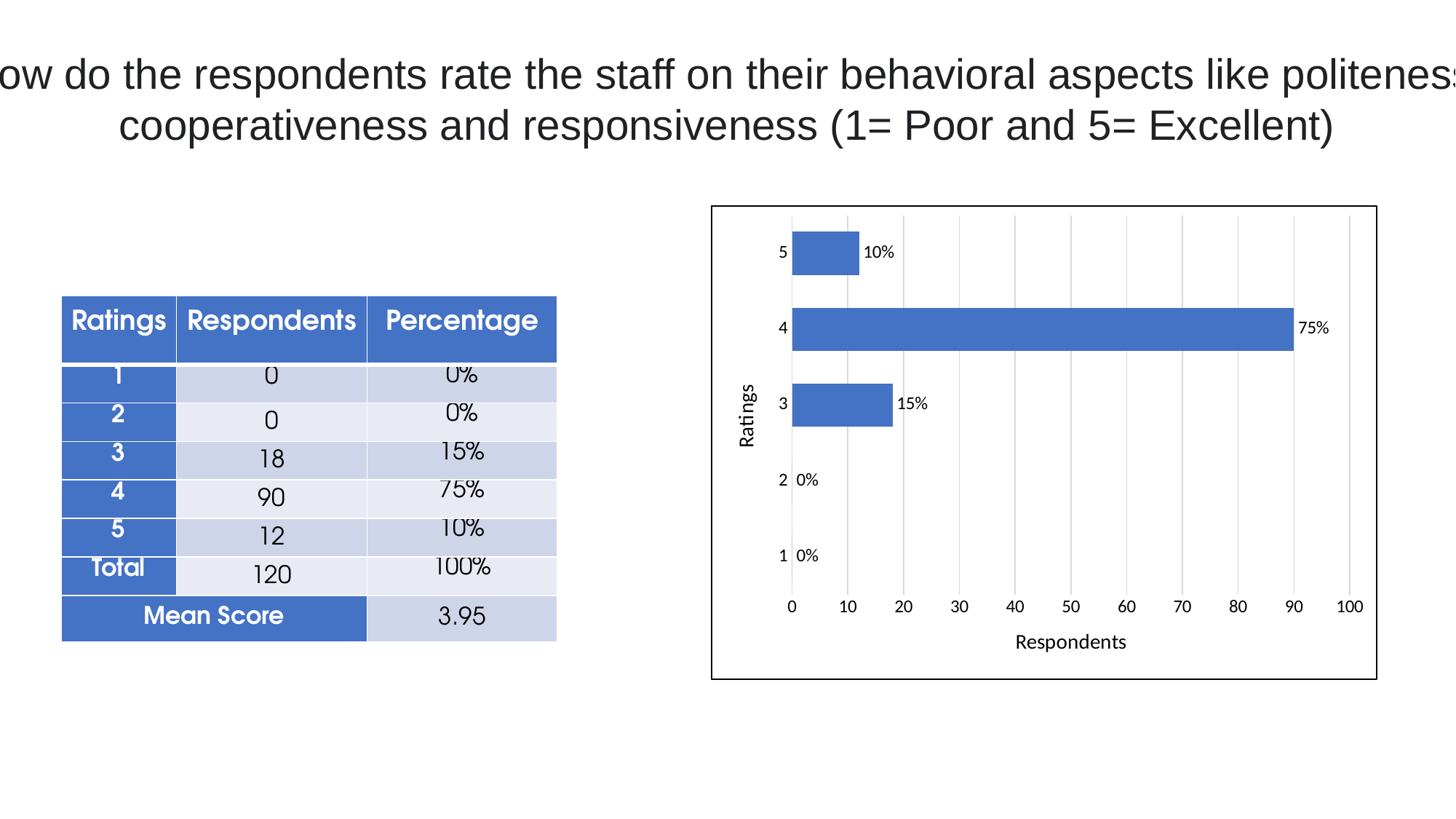

How do the respondents rate the staff on their behavioral aspects like politeness,
cooperativeness and responsiveness (1= Poor and 5= Excellent)

### Chart

| Category | 0 |
|---|---|
| 1 | 0.0 |
| 2 | 0.0 |
| 3 | 18.0 |
| 4 | 90.0 |
| 5 | 12.0 |

### Chart

| Category |  |
|---|---|
| 1 | 0.0 |
| 2 | 0.0 |
| 3 | 18.0 |
| 4 | 90.0 |
| 5 | 12.0 |
| Ratings | Respondents | Percentage |
| --- | --- | --- |
| 1 | 0 | 0% |
| 2 | 0 | 0% |
| 3 | 18 | 15% |
| 4 | 90 | 75% |
| 5 | 12 | 10% |
| Total | 120 | 100% |
| Mean Score |  | 3.95 |